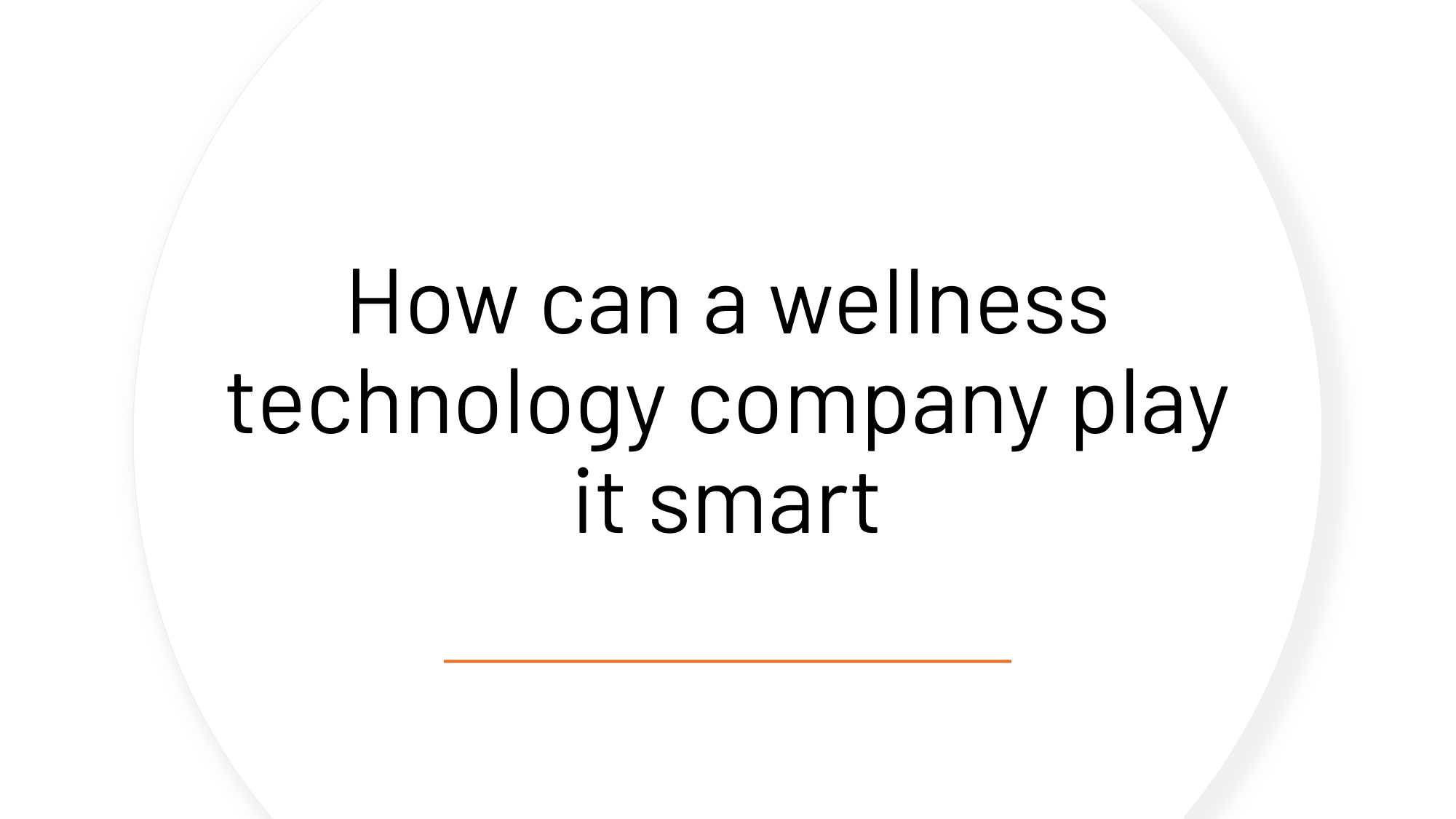

# How can a wellness technology company play it smart